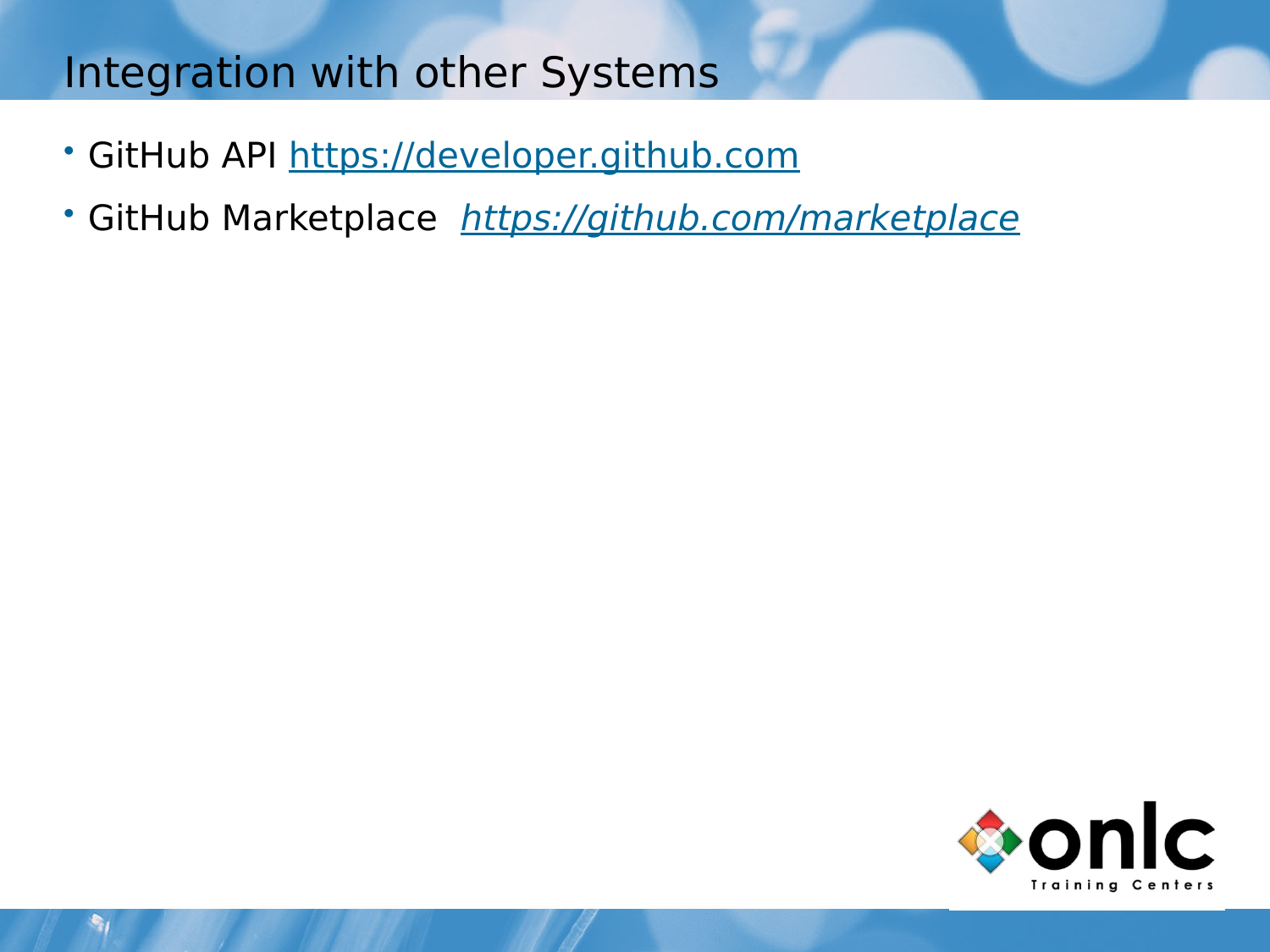

# Integration with other Systems
GitHub API https://developer.github.com
GitHub Marketplace  https://github.com/marketplace